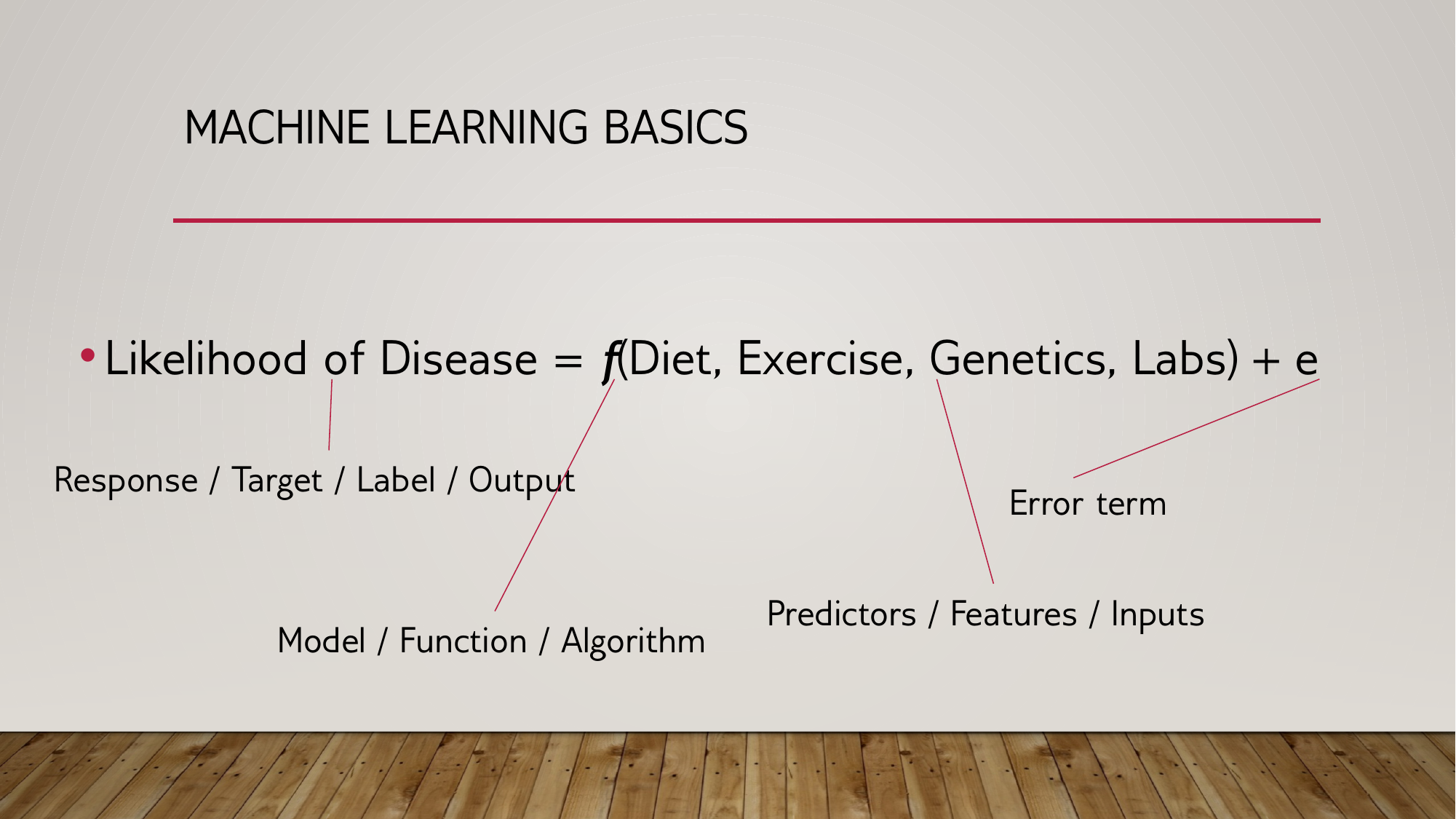

# Machine learning basics
Likelihood of Disease = f(Diet, Exercise, Genetics, Labs) + e
Response / Target / Label / Output
Error term
Predictors / Features / Inputs
Model / Function / Algorithm